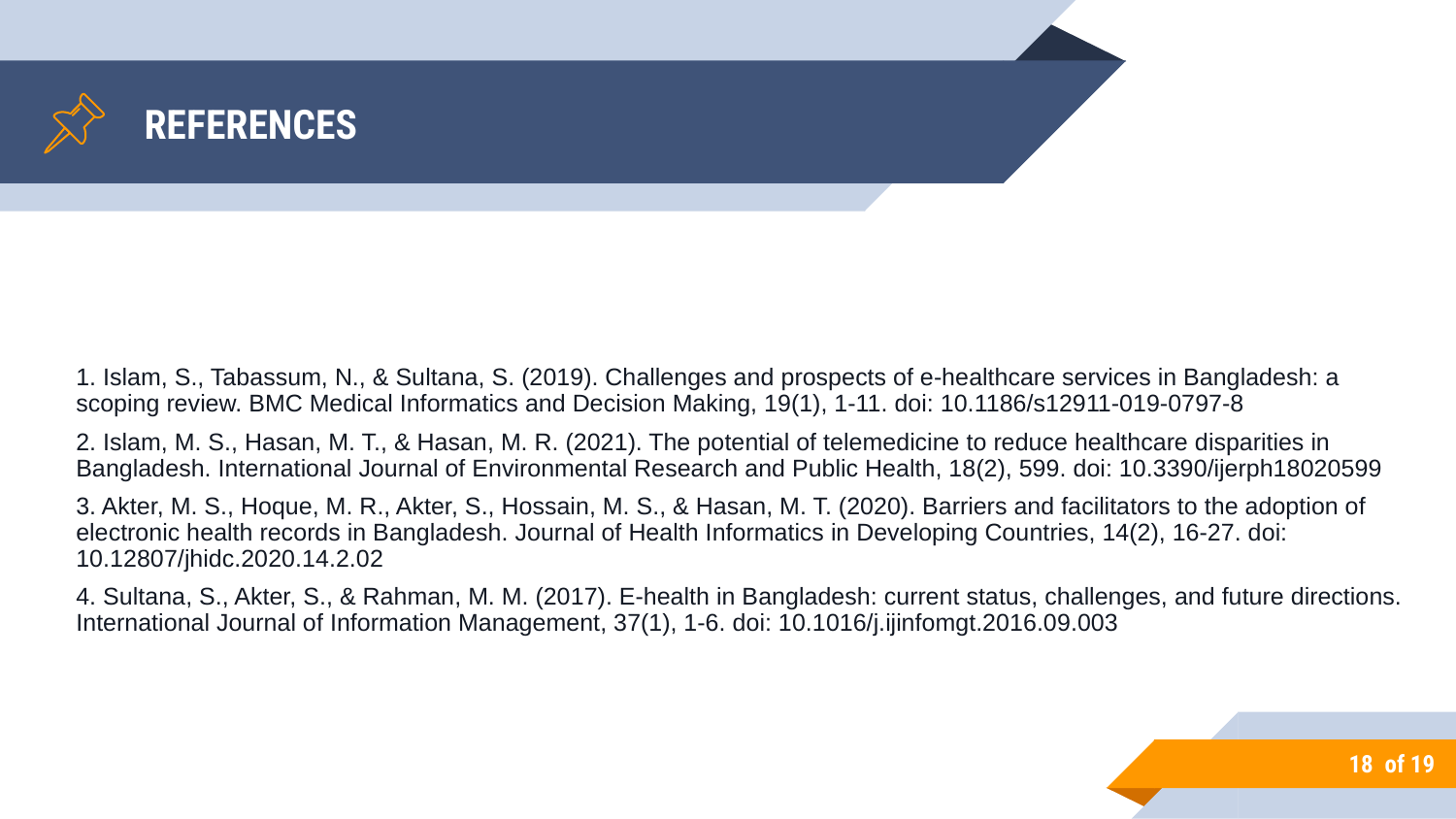

# REFERENCES

1. Islam, S., Tabassum, N., & Sultana, S. (2019). Challenges and prospects of e-healthcare services in Bangladesh: a scoping review. BMC Medical Informatics and Decision Making, 19(1), 1-11. doi: 10.1186/s12911-019-0797-8
2. Islam, M. S., Hasan, M. T., & Hasan, M. R. (2021). The potential of telemedicine to reduce healthcare disparities in Bangladesh. International Journal of Environmental Research and Public Health, 18(2), 599. doi: 10.3390/ijerph18020599
3. Akter, M. S., Hoque, M. R., Akter, S., Hossain, M. S., & Hasan, M. T. (2020). Barriers and facilitators to the adoption of electronic health records in Bangladesh. Journal of Health Informatics in Developing Countries, 14(2), 16-27. doi: 10.12807/jhidc.2020.14.2.02
4. Sultana, S., Akter, S., & Rahman, M. M. (2017). E-health in Bangladesh: current status, challenges, and future directions. International Journal of Information Management, 37(1), 1-6. doi: 10.1016/j.ijinfomgt.2016.09.003

18  of 19